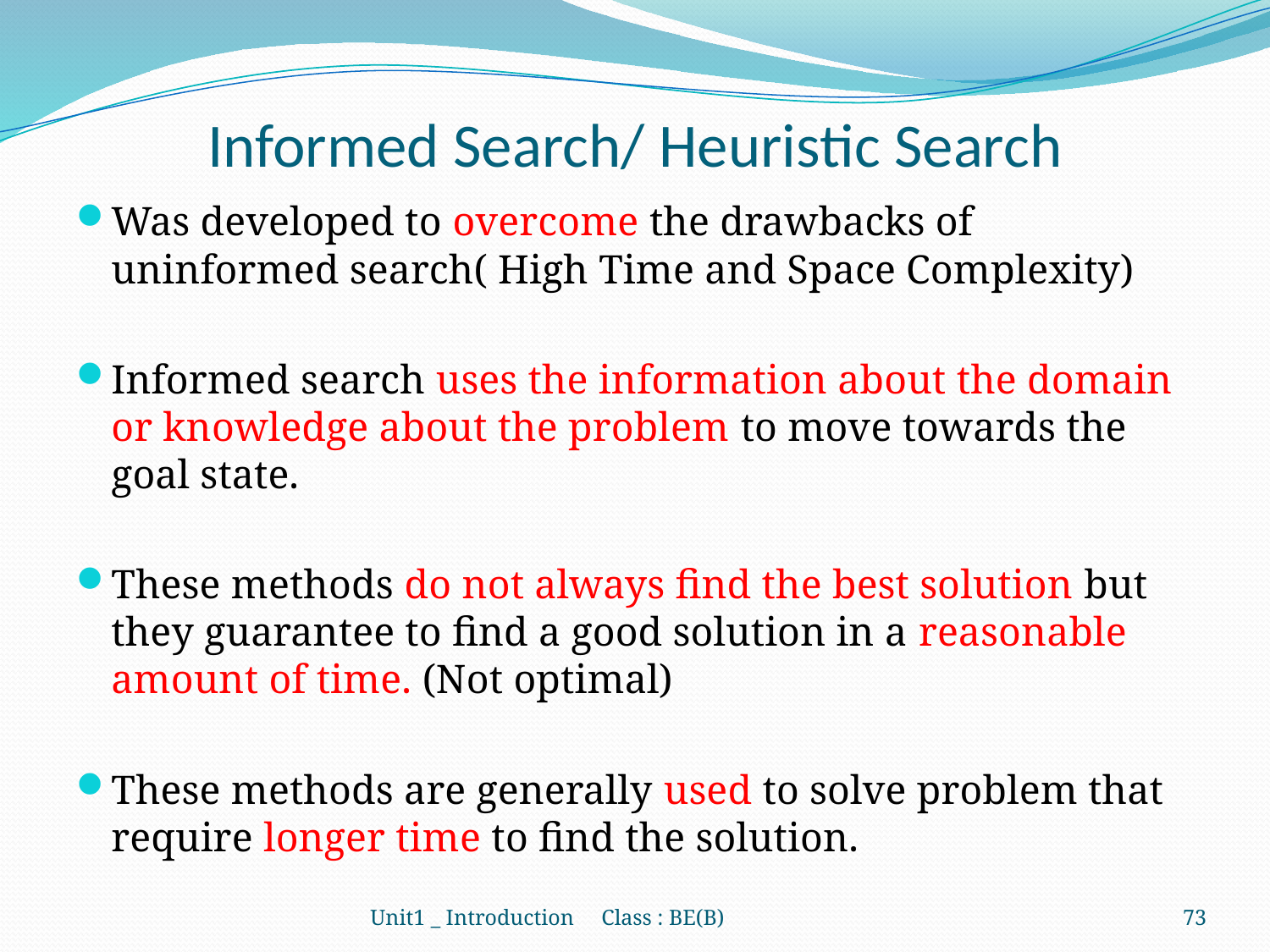

# Informed Search/ Heuristic Search
Was developed to overcome the drawbacks of uninformed search( High Time and Space Complexity)

Informed search uses the information about the domain or knowledge about the problem to move towards the goal state.

These methods do not always find the best solution but they guarantee to find a good solution in a reasonable amount of time. (Not optimal)

These methods are generally used to solve problem that require longer time to find the solution.
Unit1 _ Introduction     Class : BE(B)
73